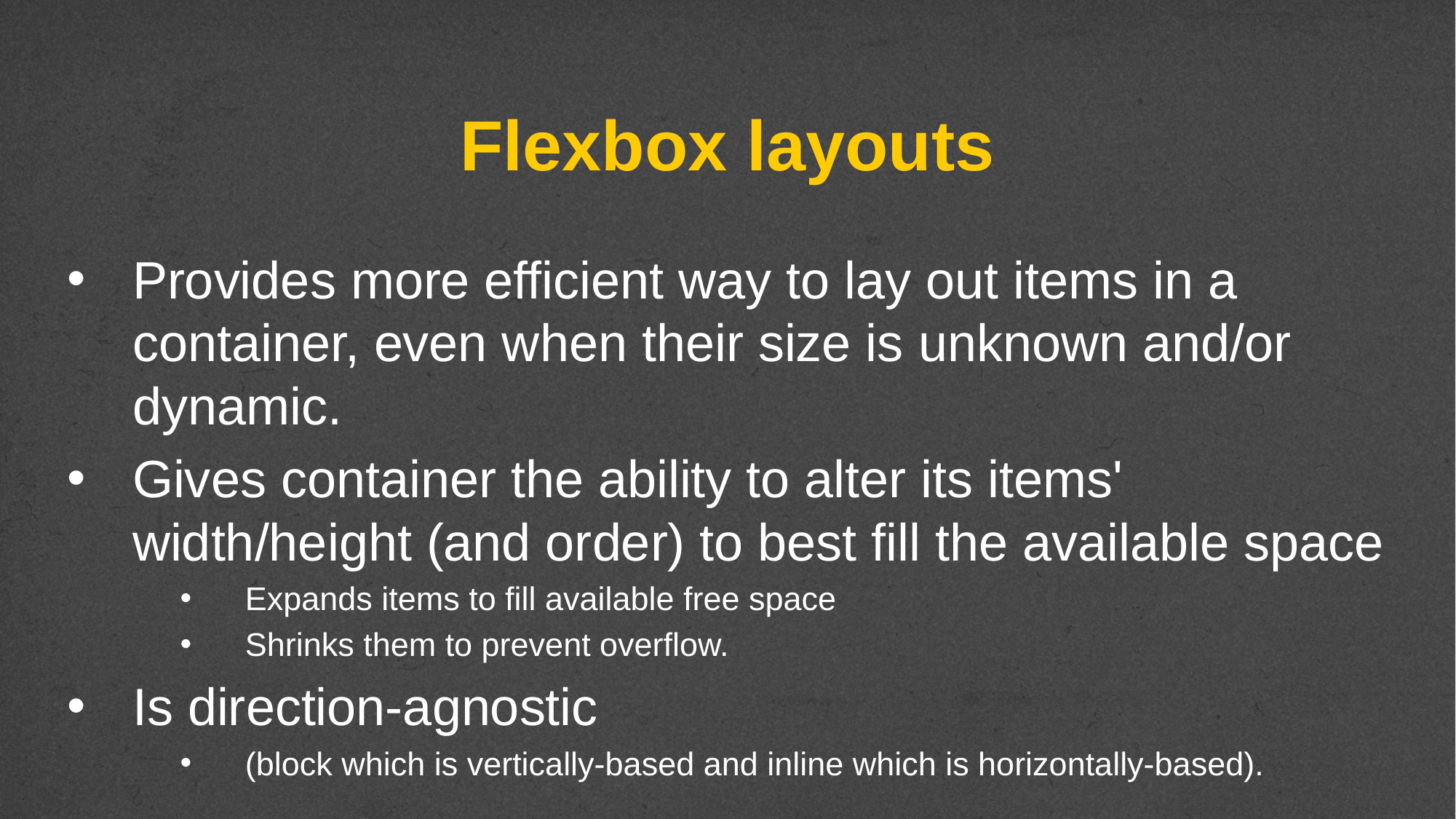

# Flexbox layouts
Provides more efficient way to lay out items in a container, even when their size is unknown and/or dynamic.
Gives container the ability to alter its items' width/height (and order) to best fill the available space
Expands items to fill available free space
Shrinks them to prevent overflow.
Is direction-agnostic
(block which is vertically-based and inline which is horizontally-based).